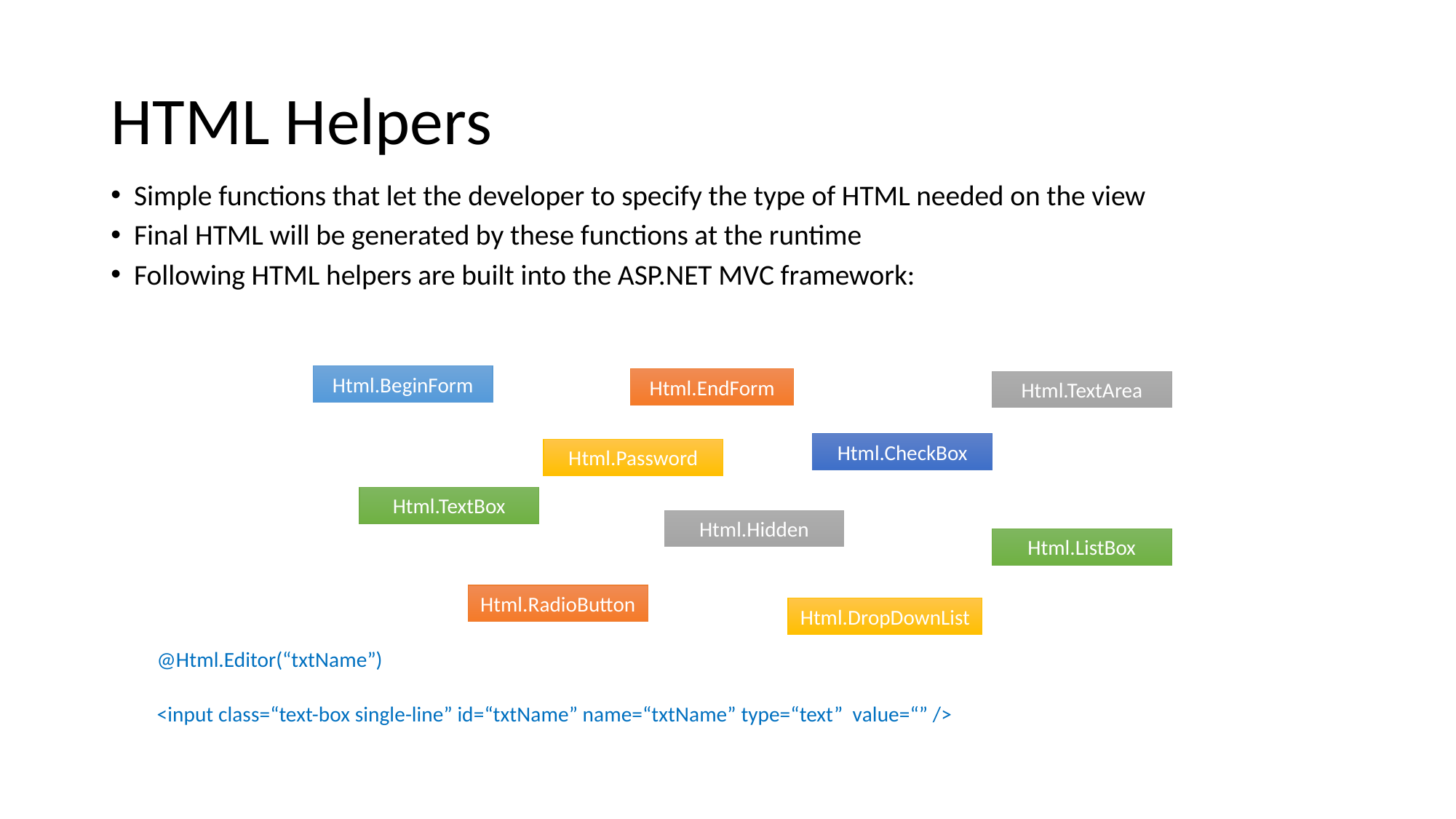

# HTML Helpers
Simple functions that let the developer to specify the type of HTML needed on the view
Final HTML will be generated by these functions at the runtime
Following HTML helpers are built into the ASP.NET MVC framework:

@Html.Editor(“txtName”)

<input class=“text-box single-line” id=“txtName” name=“txtName” type=“text”  value=“” />

Html.BeginForm
Html.EndForm
Html.TextArea
Html.CheckBox
Html.Password
Html.TextBox
Html.Hidden
Html.ListBox
Html.RadioButton
Html.DropDownList